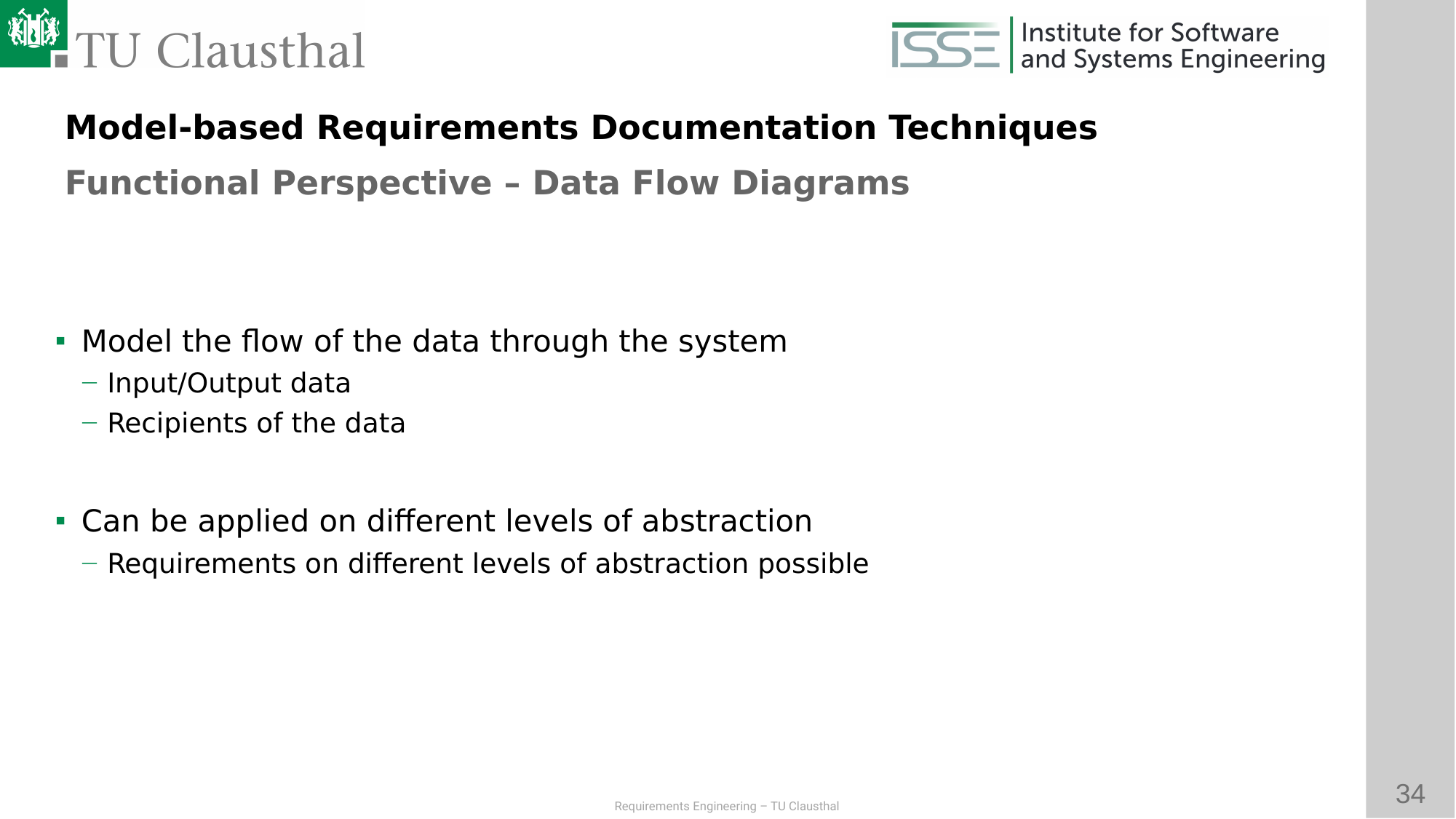

Model-based Requirements Documentation Techniques
Functional Perspective – Data Flow Diagrams
# Model the flow of the data through the system
Input/Output data
Recipients of the data

Can be applied on different levels of abstraction
Requirements on different levels of abstraction possible